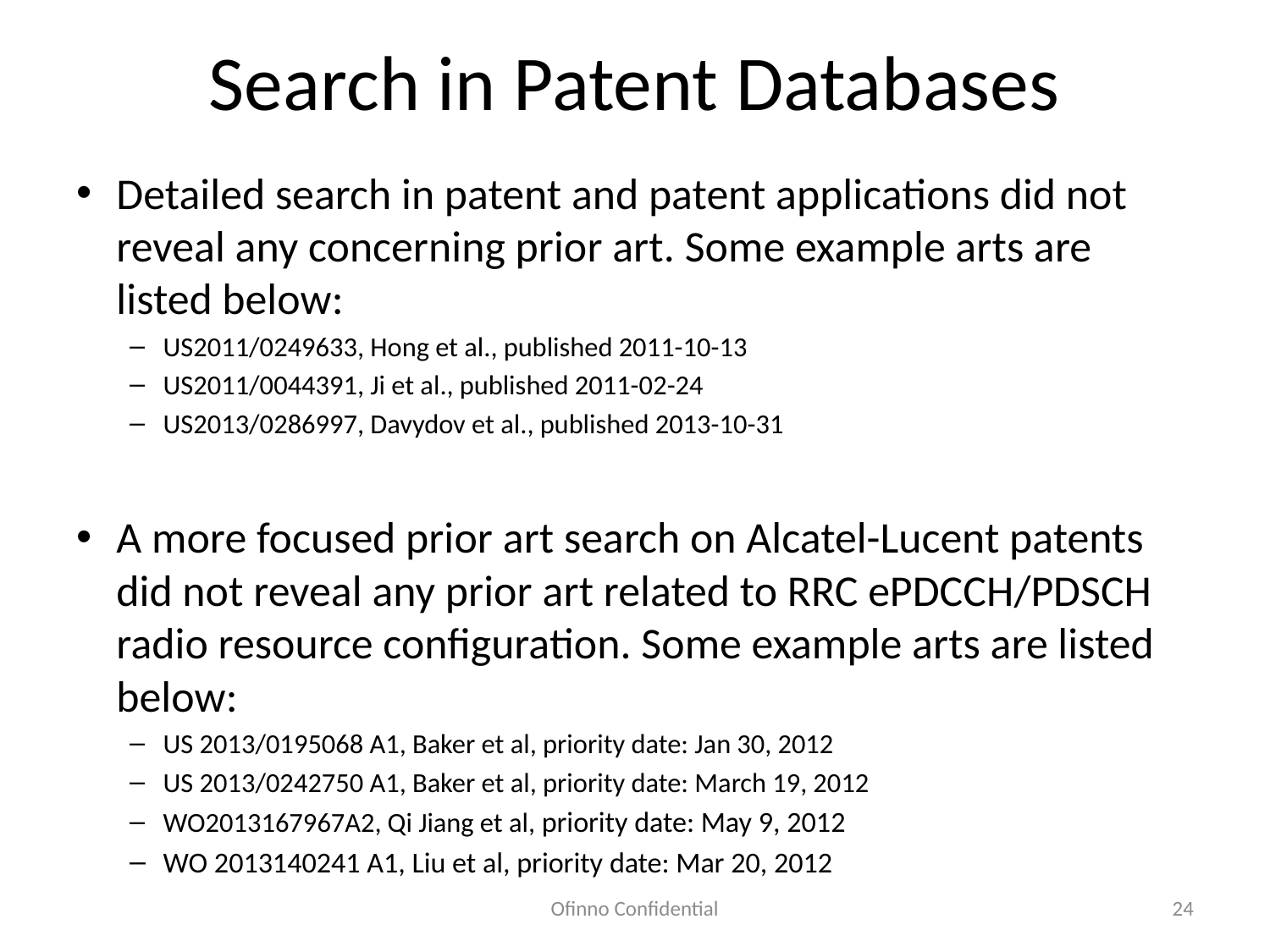

# Search in Patent Databases
Detailed search in patent and patent applications did not reveal any concerning prior art. Some example arts are listed below:
US2011/0249633, Hong et al., published 2011-10-13
US2011/0044391, Ji et al., published 2011-02-24
US2013/0286997, Davydov et al., published 2013-10-31

A more focused prior art search on Alcatel-Lucent patents did not reveal any prior art related to RRC ePDCCH/PDSCH radio resource configuration. Some example arts are listed below:
US 2013/0195068 A1, Baker et al, priority date: Jan 30, 2012
US 2013/0242750 A1, Baker et al, priority date: March 19, 2012
WO2013167967A2, Qi Jiang et al, priority date: May 9, 2012
WO 2013140241 A1, Liu et al, priority date: Mar 20, 2012
Ofinno Confidential
24